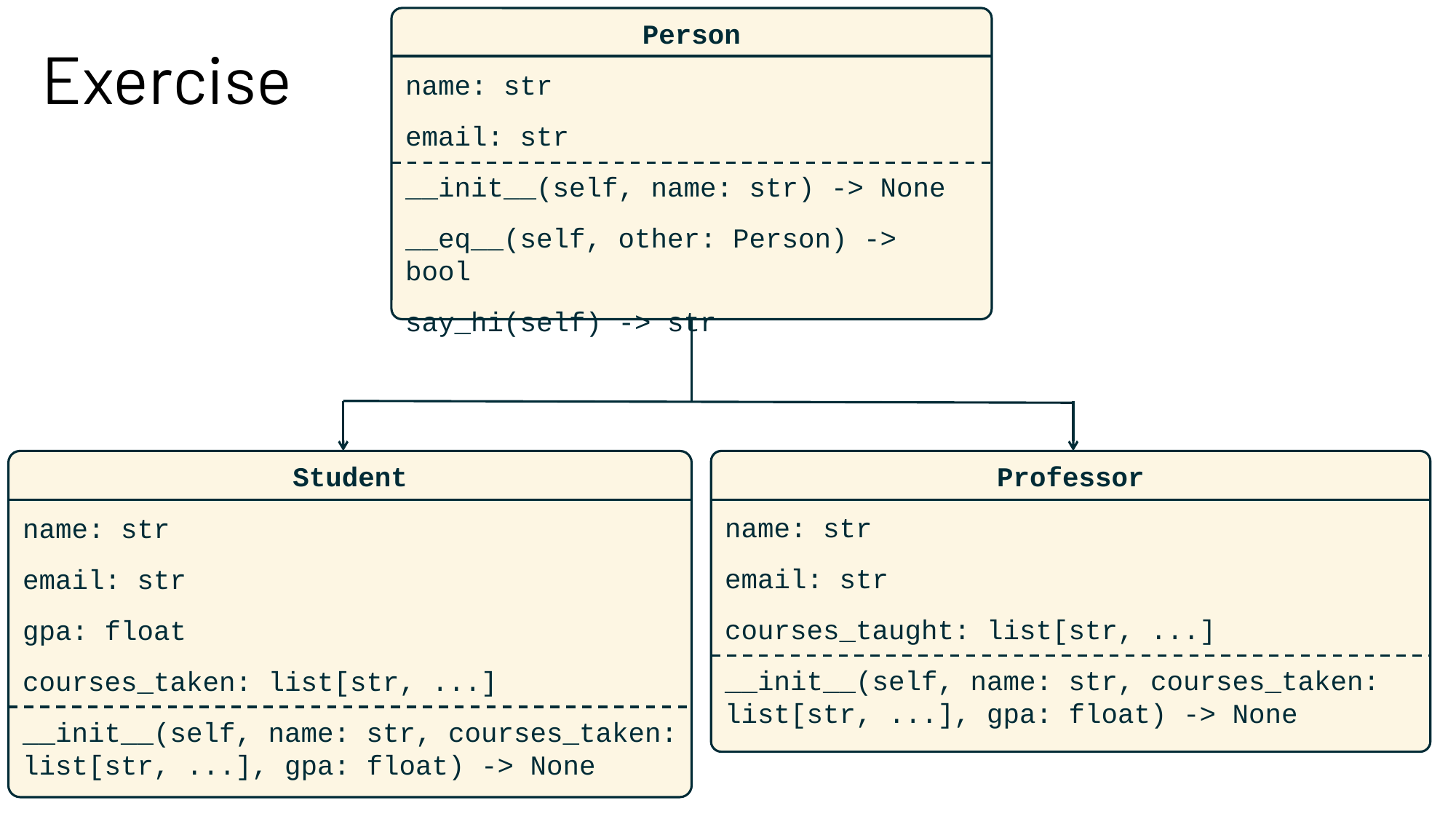

# Exercise
Person
name: str
email: str
__init__(self, name: str) -> None
__eq__(self, other: Person) -> bool
say_hi(self) -> str
Student
name: str
email: str
gpa: float
courses_taken: list[str, ...]
__init__(self, name: str, courses_taken: list[str, ...], gpa: float) -> None
Professor
name: str
email: str
courses_taught: list[str, ...]
__init__(self, name: str, courses_taken: list[str, ...], gpa: float) -> None